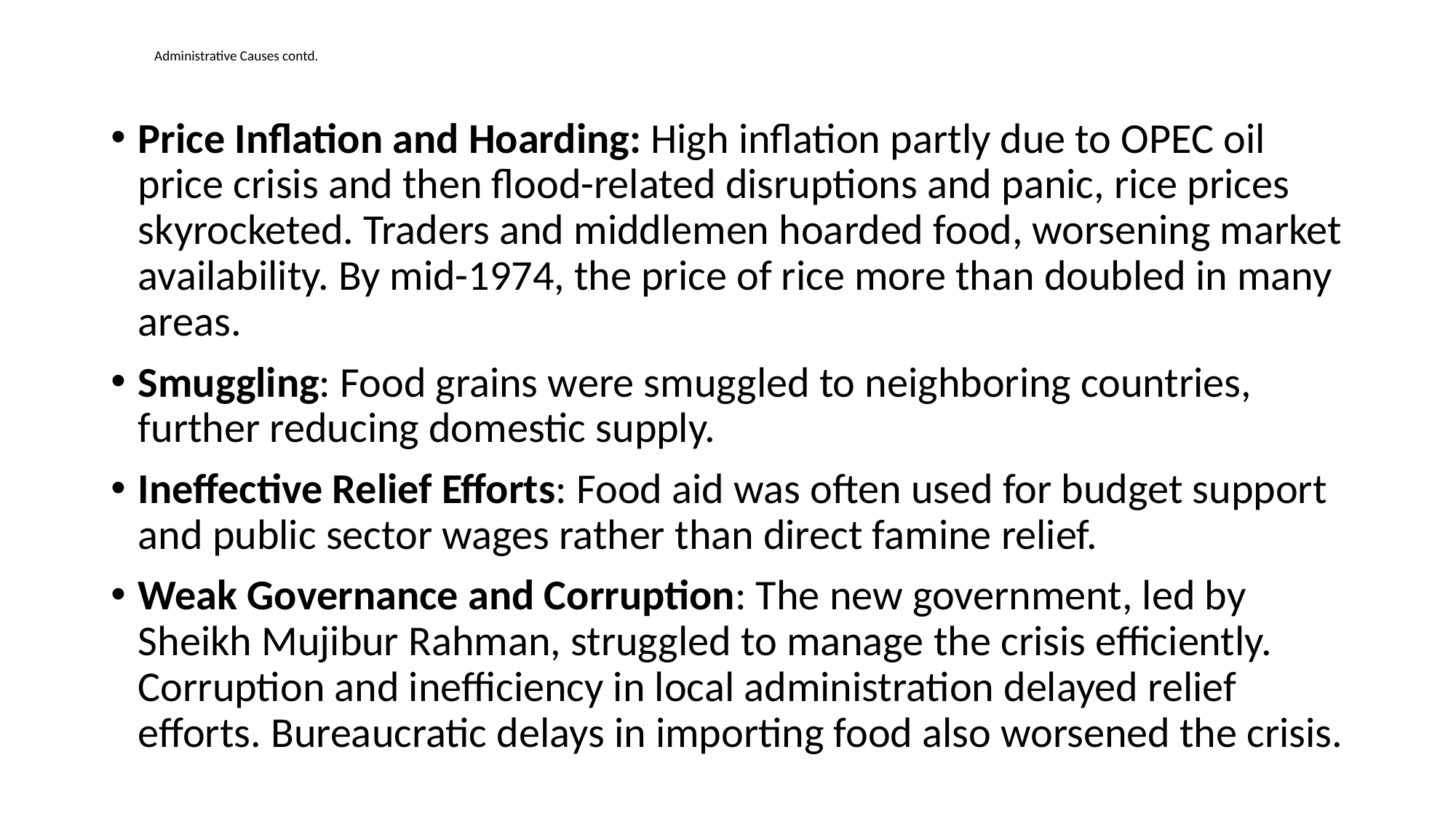

# Administrative Causes contd.
Price Inflation and Hoarding: High inflation partly due to OPEC oil price crisis and then flood-related disruptions and panic, rice prices skyrocketed. Traders and middlemen hoarded food, worsening market availability. By mid-1974, the price of rice more than doubled in many areas.
Smuggling: Food grains were smuggled to neighboring countries, further reducing domestic supply.
Ineffective Relief Efforts: Food aid was often used for budget support and public sector wages rather than direct famine relief.
Weak Governance and Corruption: The new government, led by Sheikh Mujibur Rahman, struggled to manage the crisis efficiently. Corruption and inefficiency in local administration delayed relief efforts. Bureaucratic delays in importing food also worsened the crisis.